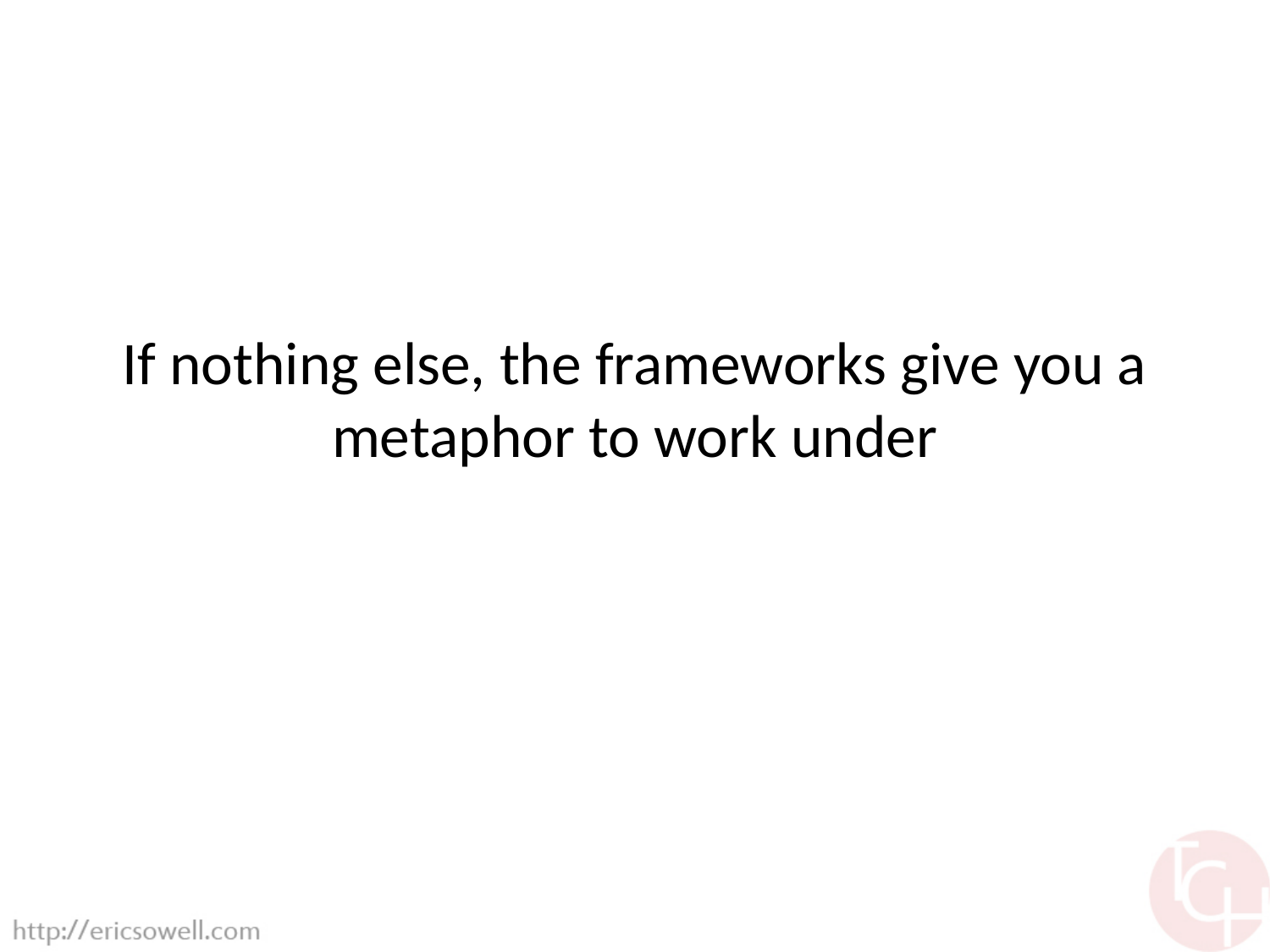

# If nothing else, the frameworks give you a metaphor to work under